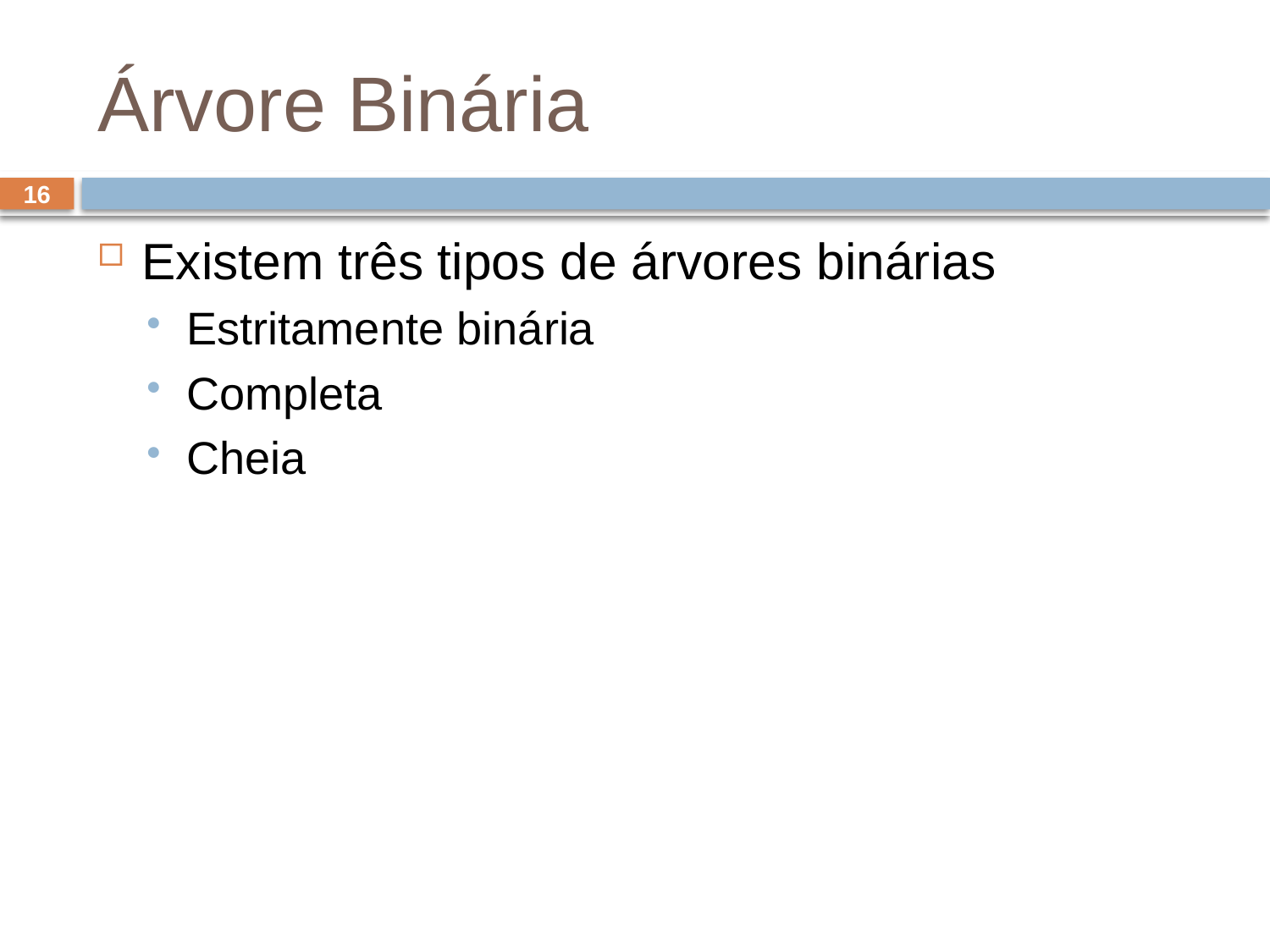

# Árvore Binária
16
Existem três tipos de árvores binárias
Estritamente binária
Completa
Cheia